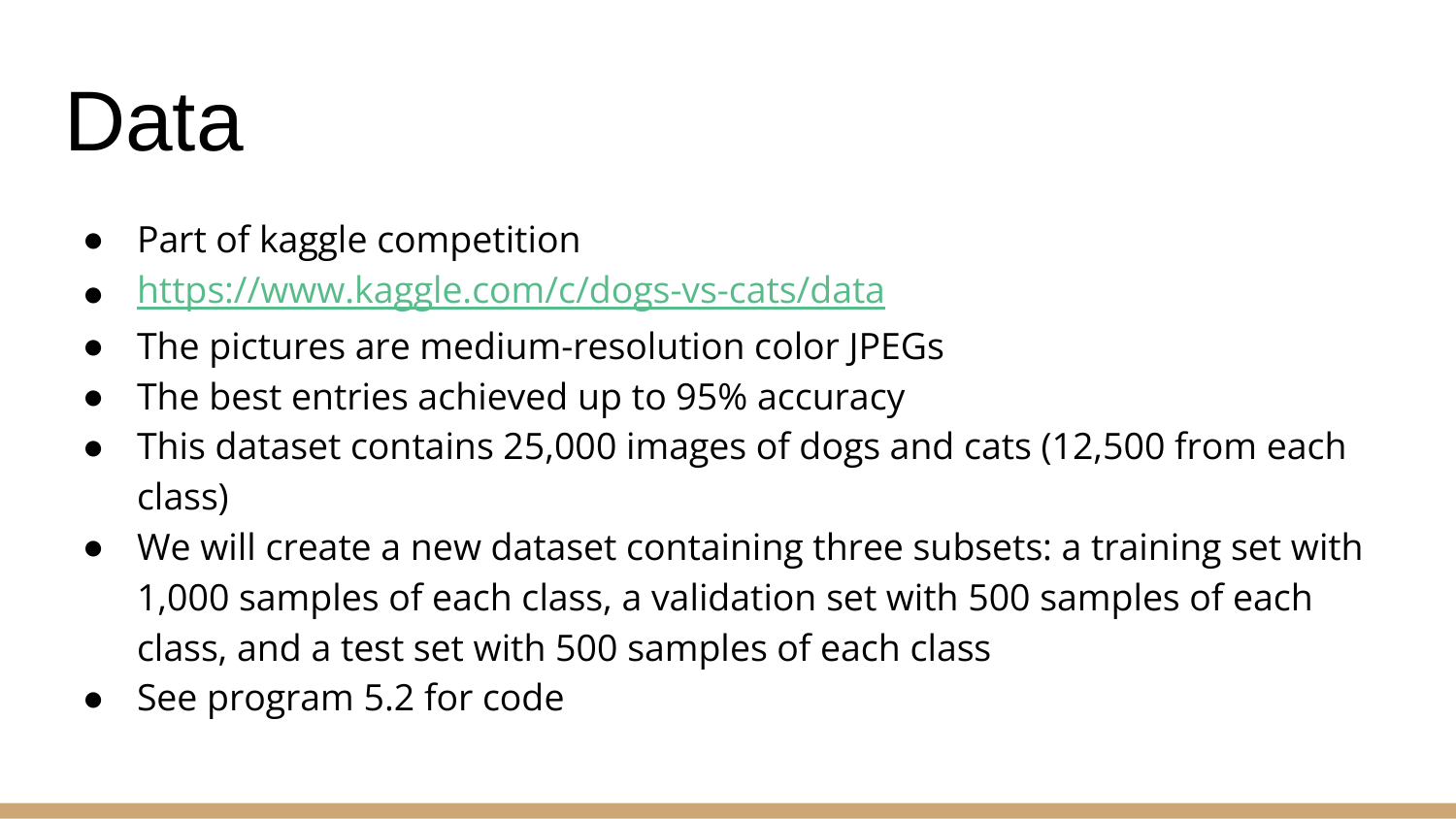

# Data
Part of kaggle competition
https://www.kaggle.com/c/dogs-vs-cats/data
The pictures are medium-resolution color JPEGs
The best entries achieved up to 95% accuracy
This dataset contains 25,000 images of dogs and cats (12,500 from each class)
We will create a new dataset containing three subsets: a training set with 1,000 samples of each class, a validation set with 500 samples of each class, and a test set with 500 samples of each class
See program 5.2 for code